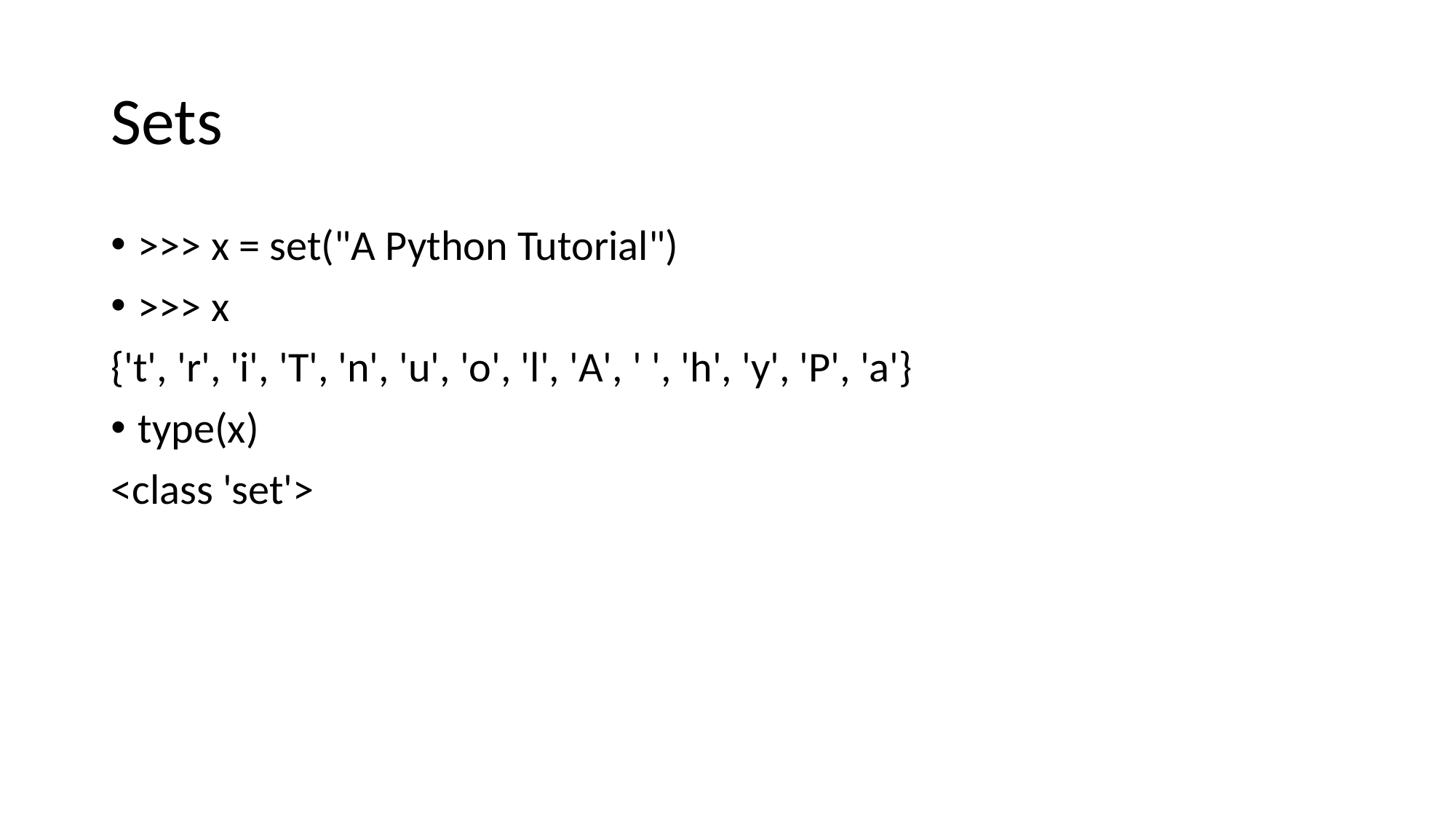

# Sets
>>> x = set("A Python Tutorial")
>>> x
{'t', 'r', 'i', 'T', 'n', 'u', 'o', 'l', 'A', ' ', 'h', 'y', 'P', 'a'}
type(x)
<class 'set'>